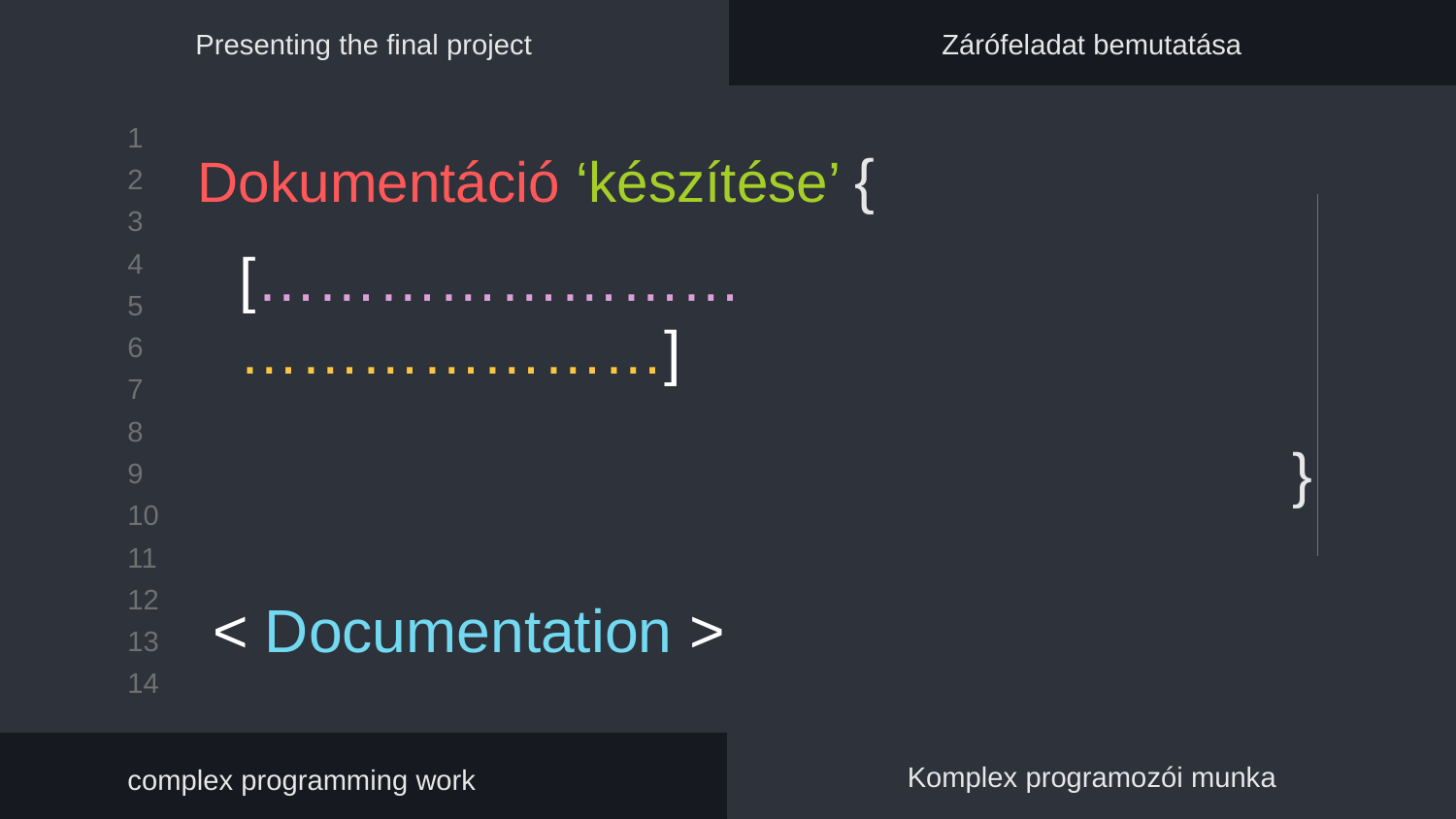

Presenting the final project
Zárófeladat bemutatása
# Dokumentáció ‘készítése’ {
}
[…………………… …………………]
< Documentation >
complex programming work
Komplex programozói munka